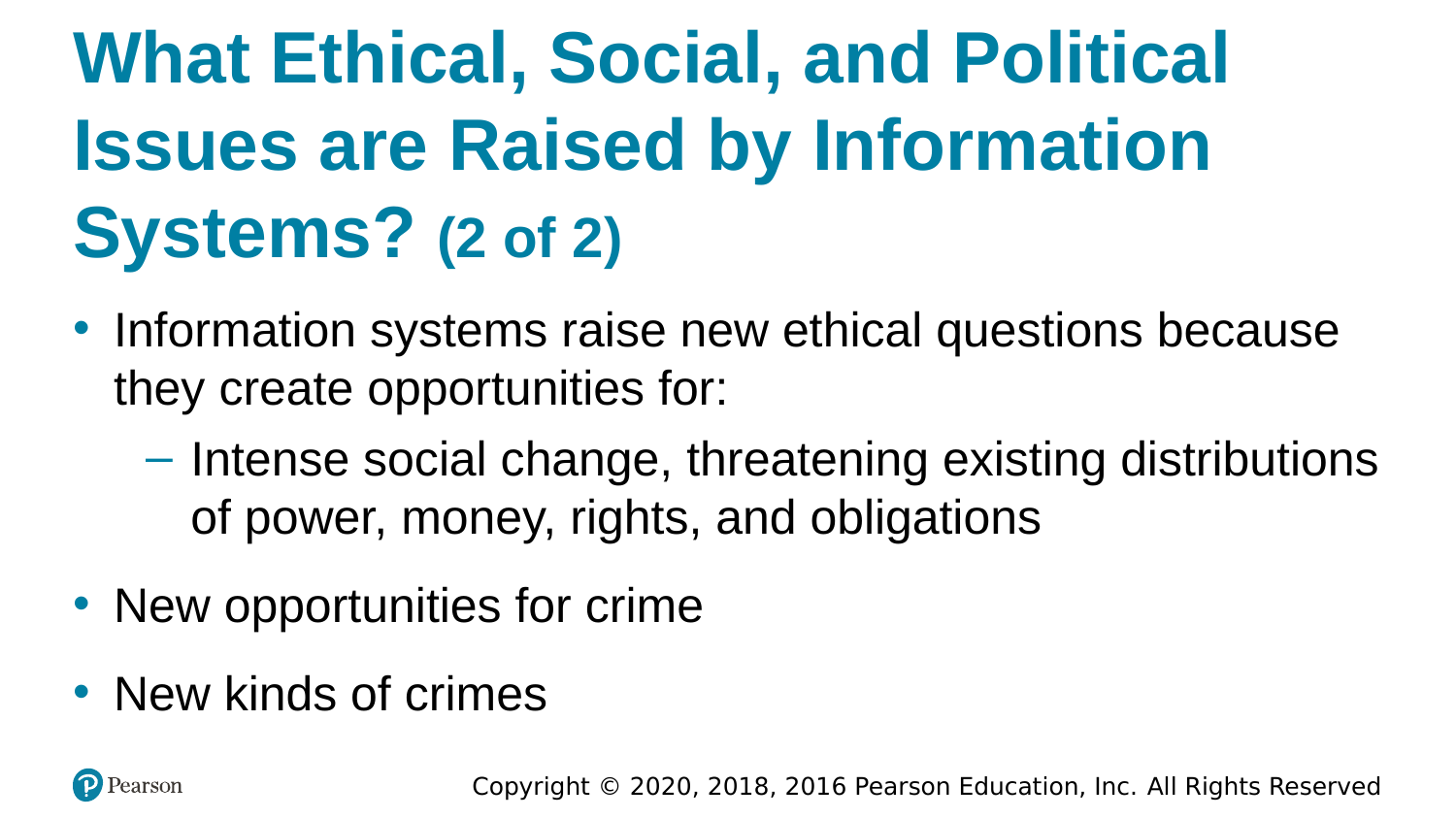

# What Ethical, Social, and Political Issues are Raised by Information Systems? (2 of 2)
Information systems raise new ethical questions because they create opportunities for:
Intense social change, threatening existing distributions of power, money, rights, and obligations
New opportunities for crime
New kinds of crimes